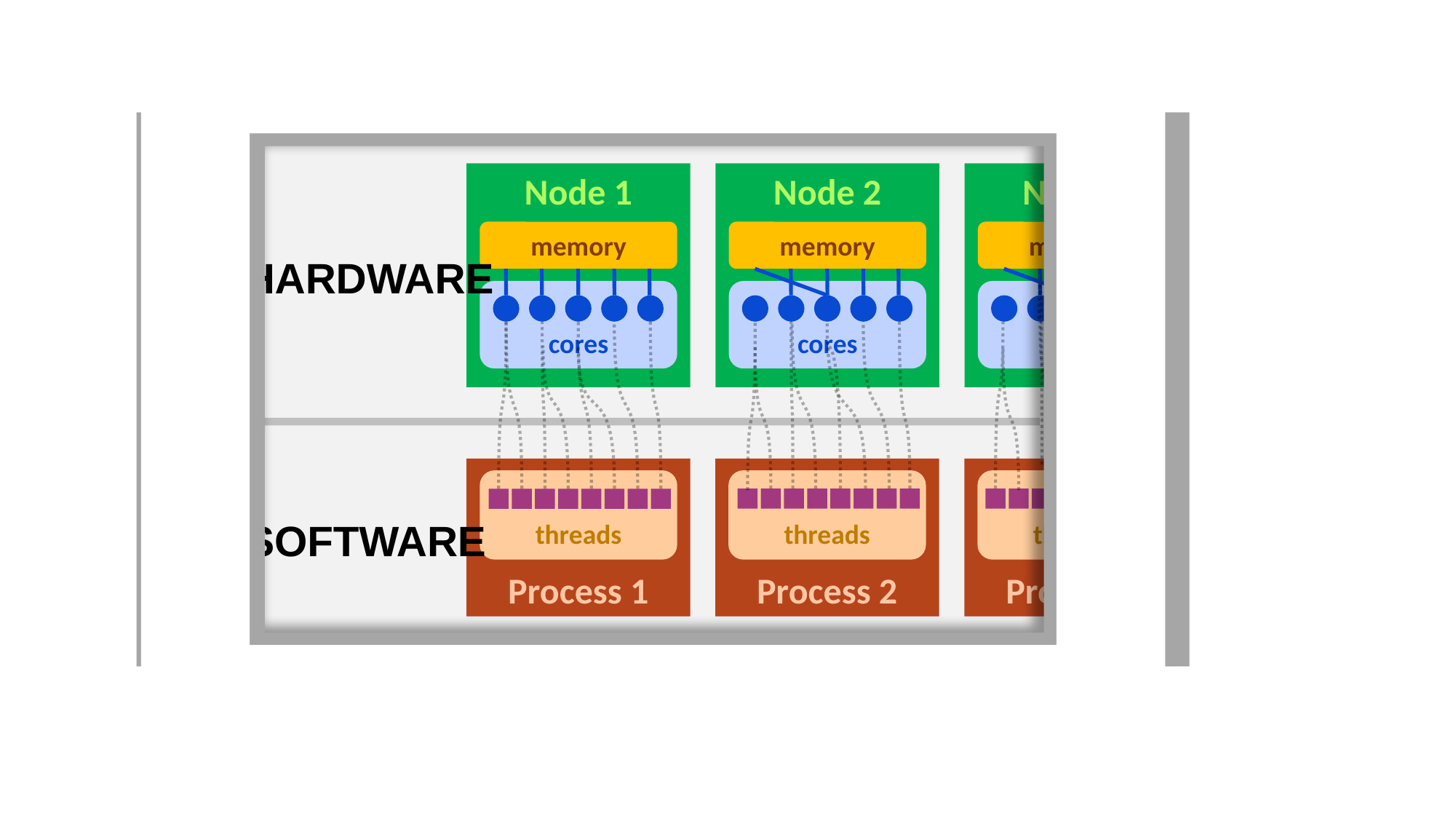

Node 1
Node 2
Node 3
memory
memory
memory
HARDWARE
cores
cores
cores

Process 1
Process 2
Process 3
threads
threads
threads

SOFTWARE